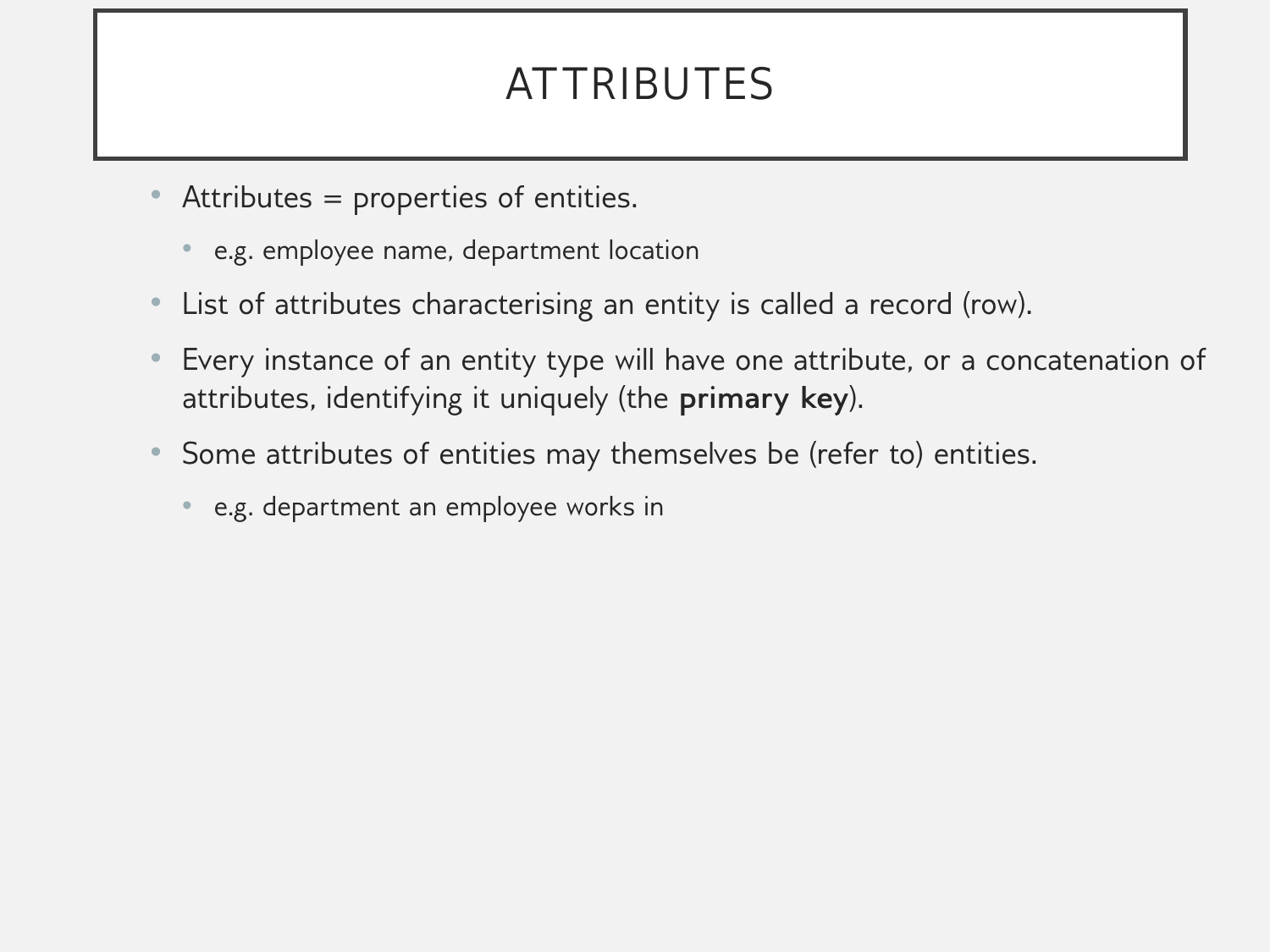

# Attributes
Attributes = properties of entities.
e.g. employee name, department location
List of attributes characterising an entity is called a record (row).
Every instance of an entity type will have one attribute, or a concatenation of attributes, identifying it uniquely (the primary key).
Some attributes of entities may themselves be (refer to) entities.
e.g. department an employee works in